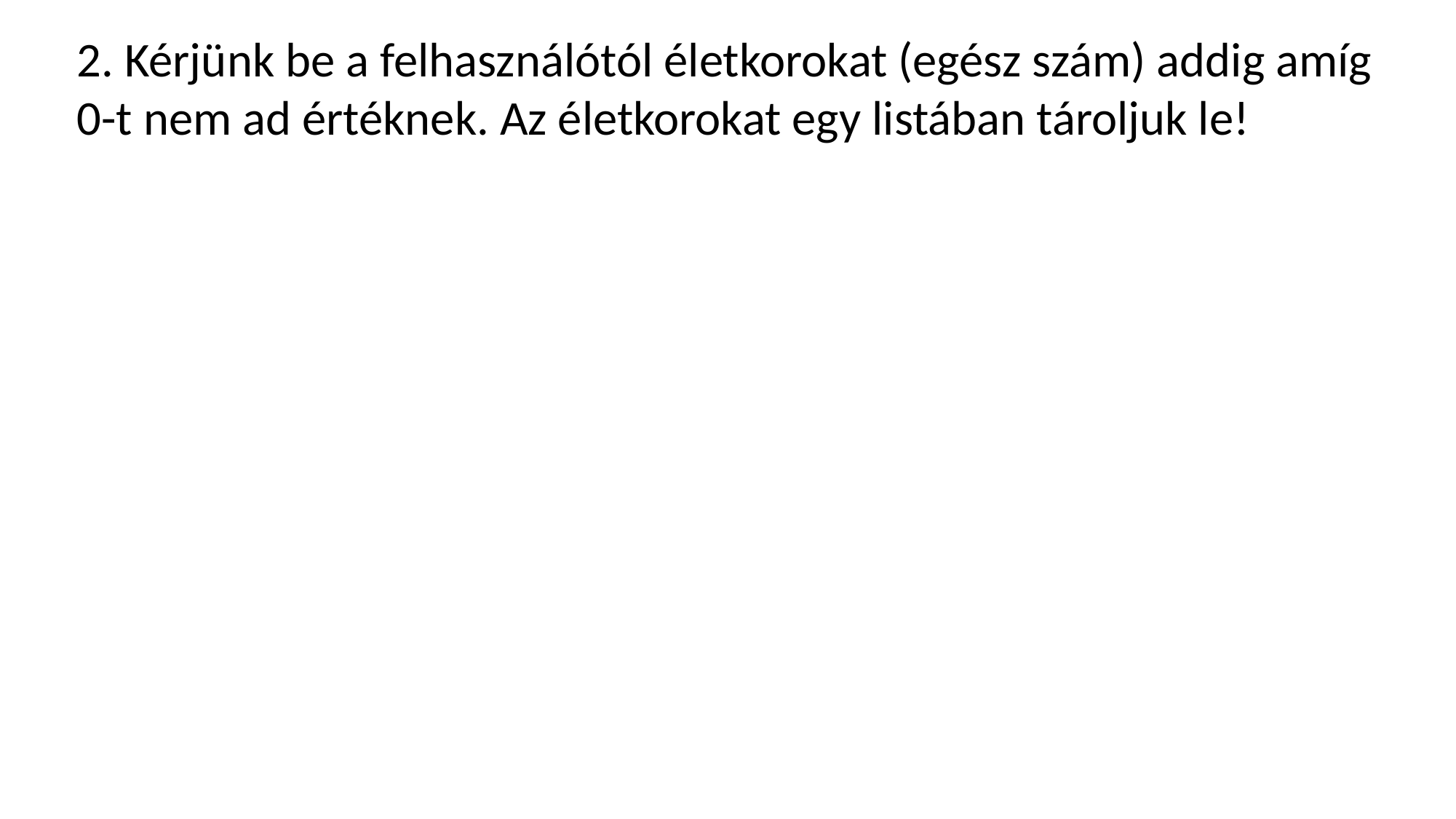

2. Kérjünk be a felhasználótól életkorokat (egész szám) addig amíg 0-t nem ad értéknek. Az életkorokat egy listában tároljuk le!